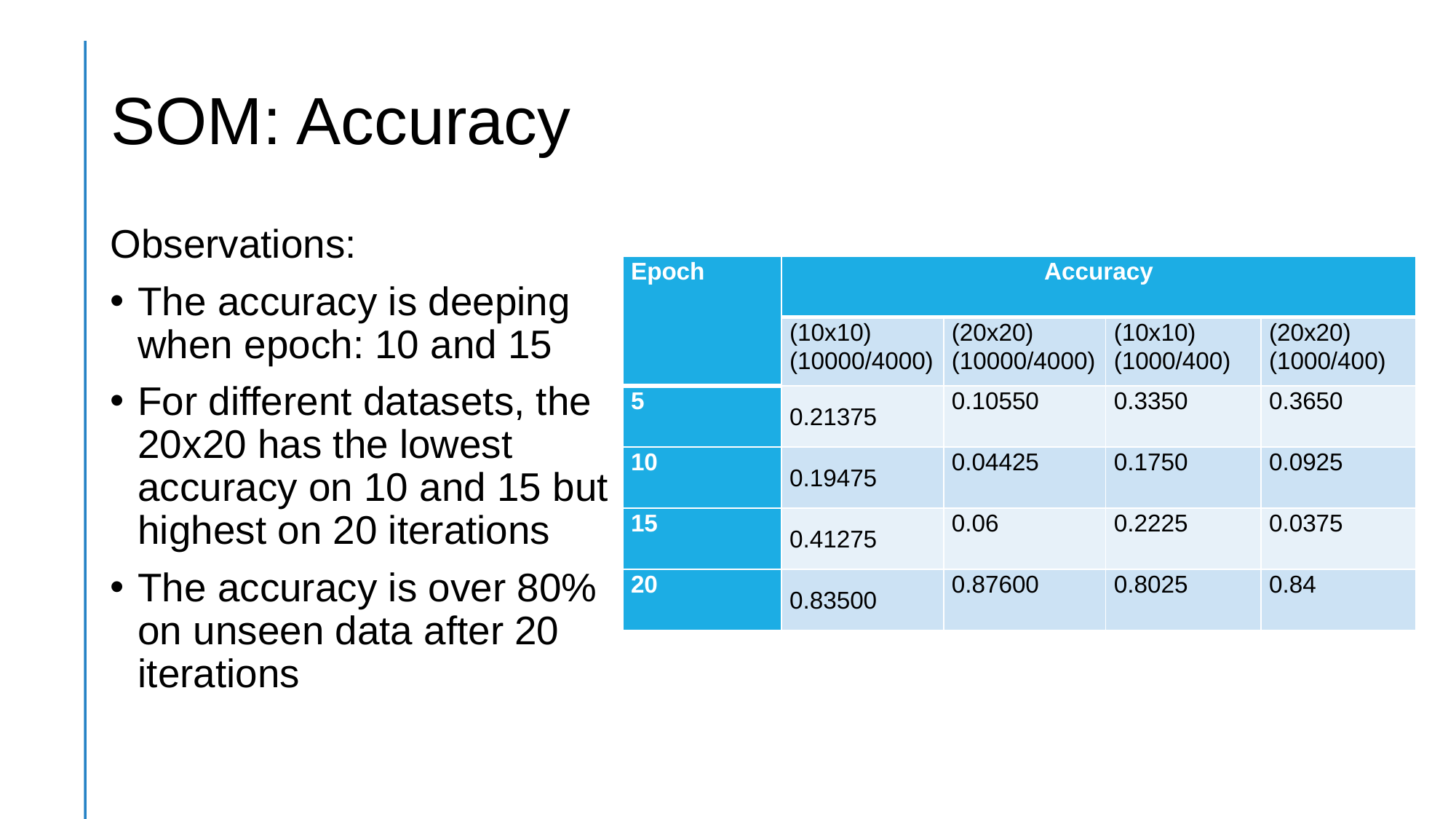

# SOM: Accuracy
Observations:
The accuracy is deeping when epoch: 10 and 15
For different datasets, the 20x20 has the lowest accuracy on 10 and 15 but highest on 20 iterations
The accuracy is over 80% on unseen data after 20 iterations

| Epoch | Accuracy |  |  |  |
| --- | --- | --- | --- | --- |
|  | (10x10) (10000/4000) | (20x20) (10000/4000) | (10x10) (1000/400) | (20x20) (1000/400) |
| 5 | 0.21375 | 0.10550 | 0.3350 | 0.3650 |
| 10 | 0.19475 | 0.04425 | 0.1750 | 0.0925 |
| 15 | 0.41275 | 0.06 | 0.2225 | 0.0375 |
| 20 | 0.83500 | 0.87600 | 0.8025 | 0.84 |